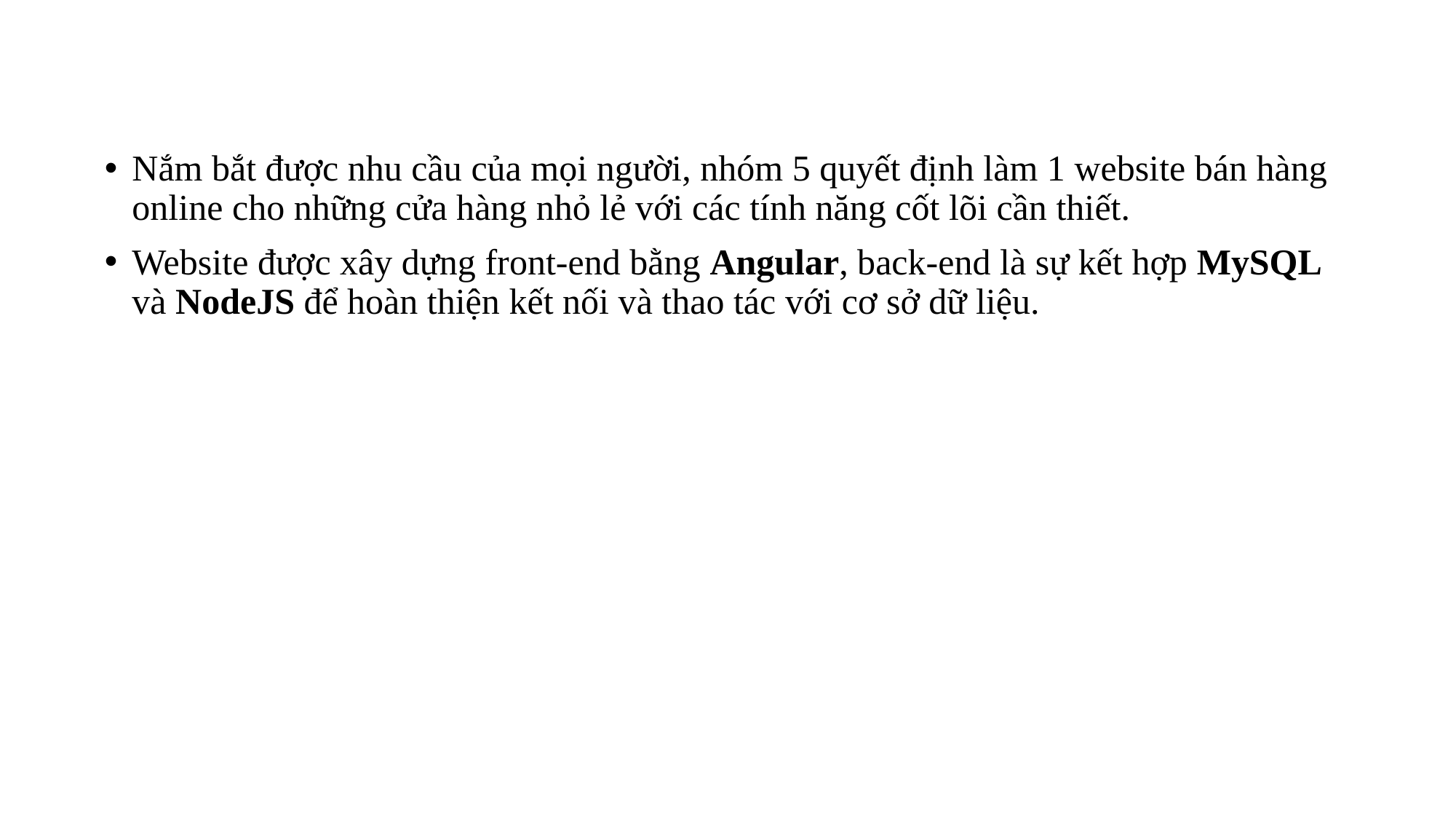

Nắm bắt được nhu cầu của mọi người, nhóm 5 quyết định làm 1 website bán hàng online cho những cửa hàng nhỏ lẻ với các tính năng cốt lõi cần thiết.
Website được xây dựng front-end bằng Angular, back-end là sự kết hợp MySQL và NodeJS để hoàn thiện kết nối và thao tác với cơ sở dữ liệu.